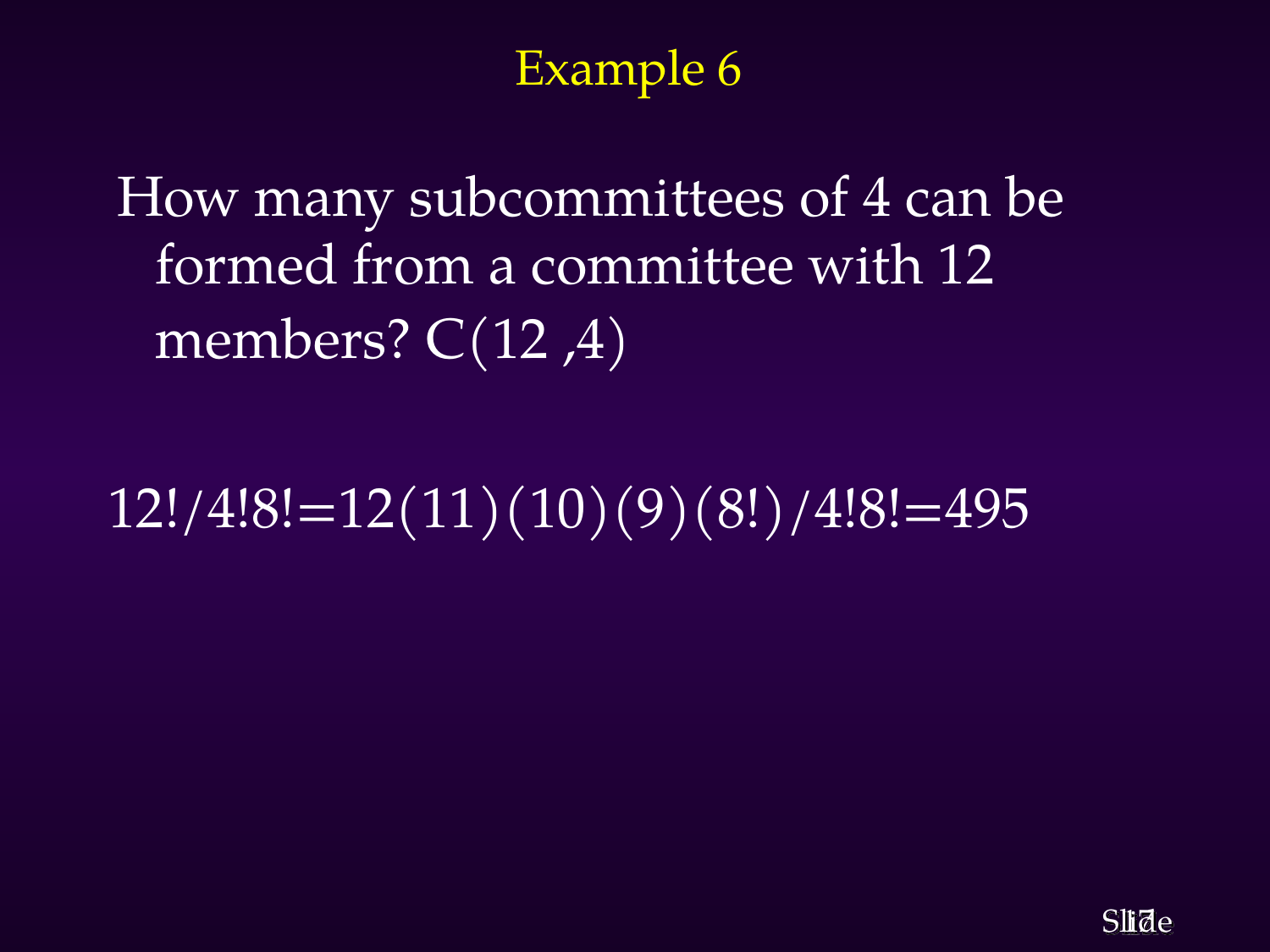

# Example 6
 How many subcommittees of 4 can be formed from a committee with 12 members? C(12 ,4)

12!/4!8!=12(11)(10)(9)(8!)/4!8!=495